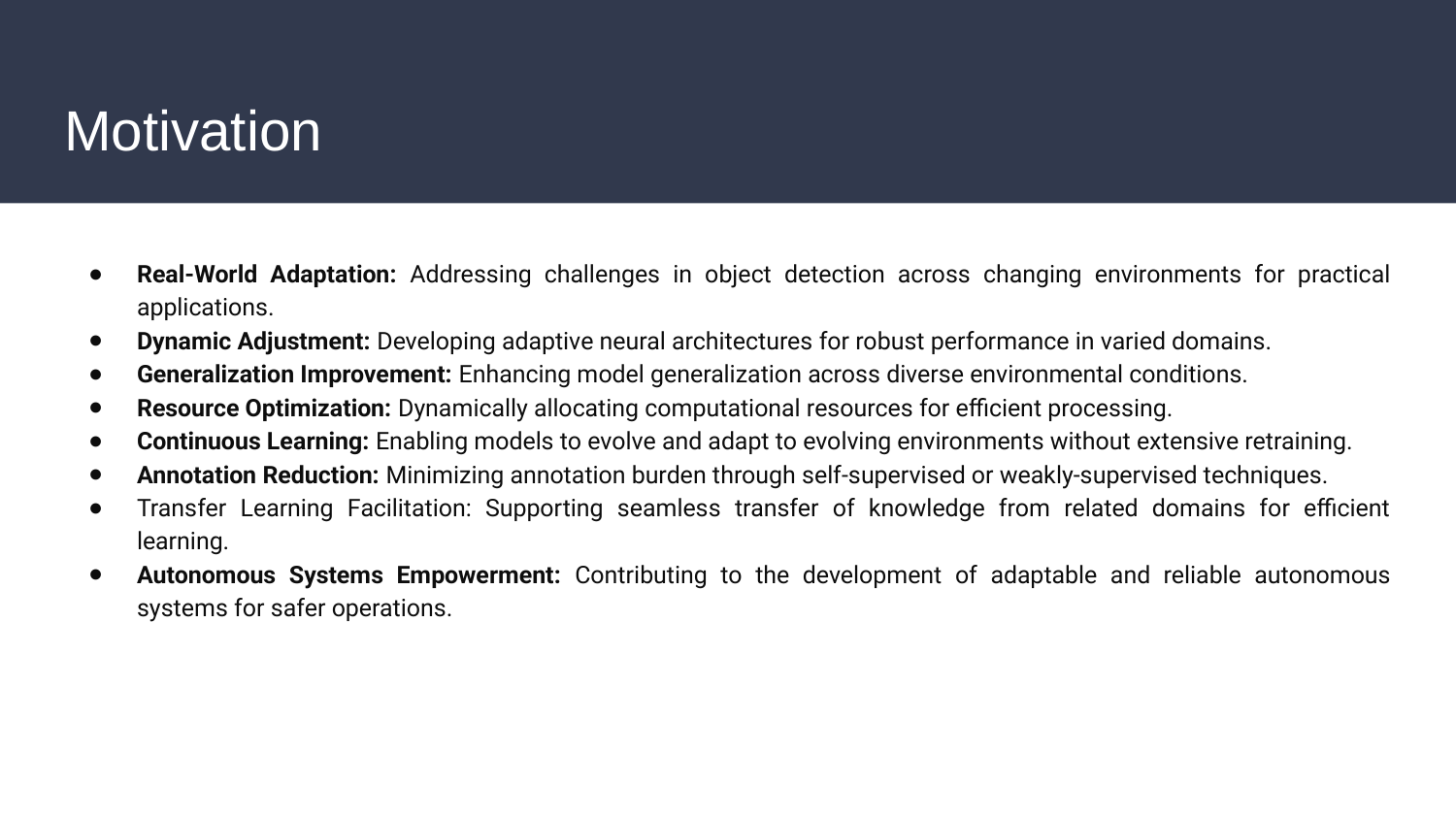

# Motivation
Real-World Adaptation: Addressing challenges in object detection across changing environments for practical applications.
Dynamic Adjustment: Developing adaptive neural architectures for robust performance in varied domains.
Generalization Improvement: Enhancing model generalization across diverse environmental conditions.
Resource Optimization: Dynamically allocating computational resources for efficient processing.
Continuous Learning: Enabling models to evolve and adapt to evolving environments without extensive retraining.
Annotation Reduction: Minimizing annotation burden through self-supervised or weakly-supervised techniques.
Transfer Learning Facilitation: Supporting seamless transfer of knowledge from related domains for efficient learning.
Autonomous Systems Empowerment: Contributing to the development of adaptable and reliable autonomous systems for safer operations.